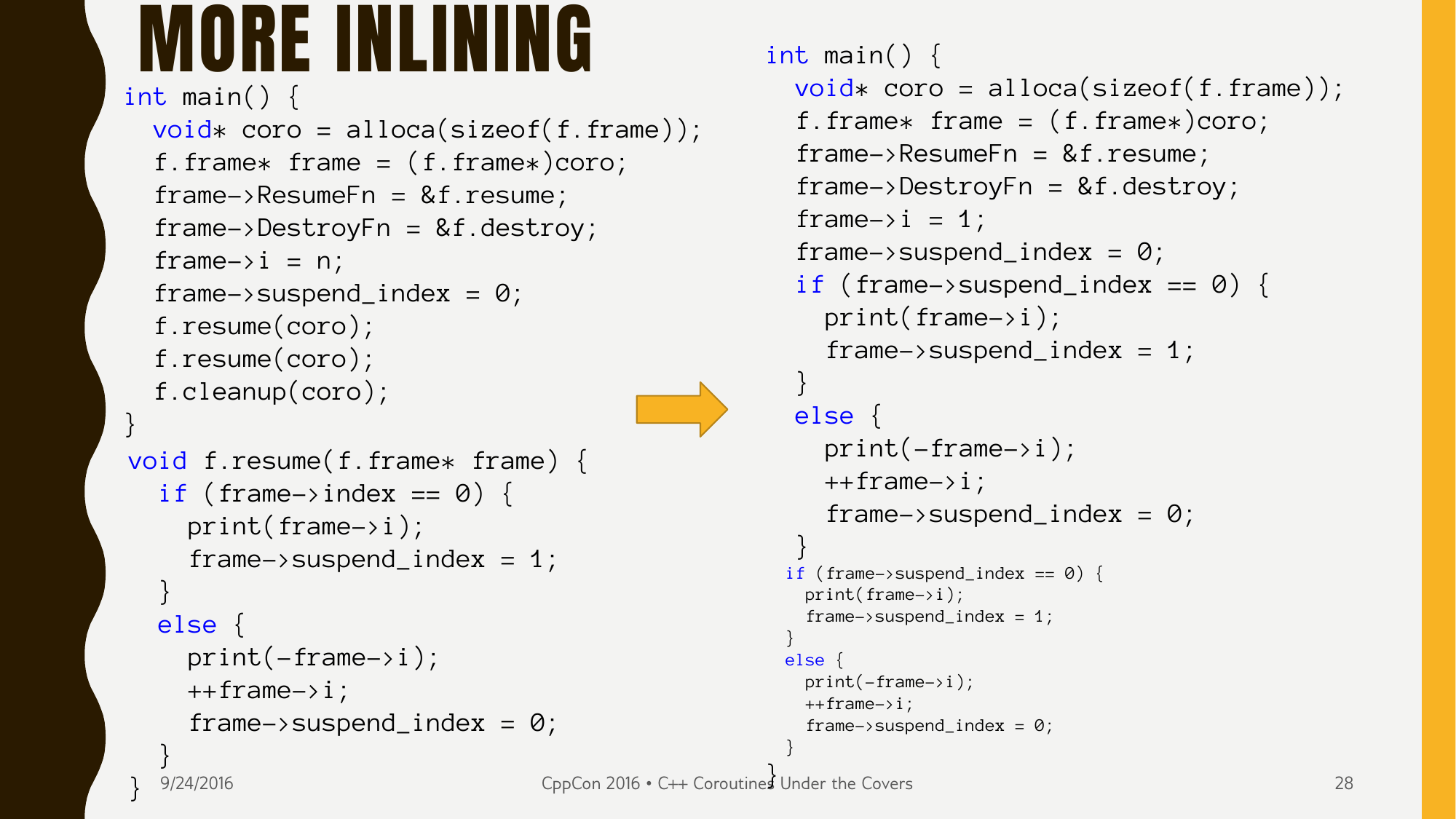

# More Inlining
int main() {
  void* coro = alloca(sizeof(f.frame));
  f.frame* frame = (f.frame*)coro;
  frame->ResumeFn = &f.resume;
  frame->DestroyFn = &f.destroy;
  frame->i = 1;
  frame->suspend_index = 0;
  if (frame->suspend_index == 0) {
    print(frame->i);
    frame->suspend_index = 1;
  }
  else {
    print(-frame->i);
    ++frame->i;
    frame->suspend_index = 0;
  }
  if (frame->suspend_index == 0) {
    print(frame->i);
    frame->suspend_index = 1;
  }
  else {
    print(-frame->i);
    ++frame->i;
    frame->suspend_index = 0;
  }
}
int main() {
  void* coro = alloca(sizeof(f.frame));
  f.frame* frame = (f.frame*)coro;
  frame->ResumeFn = &f.resume;
  frame->DestroyFn = &f.destroy;
  frame->i = n;
  frame->suspend_index = 0;
  f.resume(coro);
  f.resume(coro);
  f.cleanup(coro);
}

void f.resume(f.frame* frame) {
  if (frame->index == 0) {
    print(frame->i);
    frame->suspend_index = 1;
  }
  else {
    print(-frame->i);
    ++frame->i;
    frame->suspend_index = 0;
  }
}
9/24/2016
CppCon 2016 • C++ Coroutines Under the Covers
28